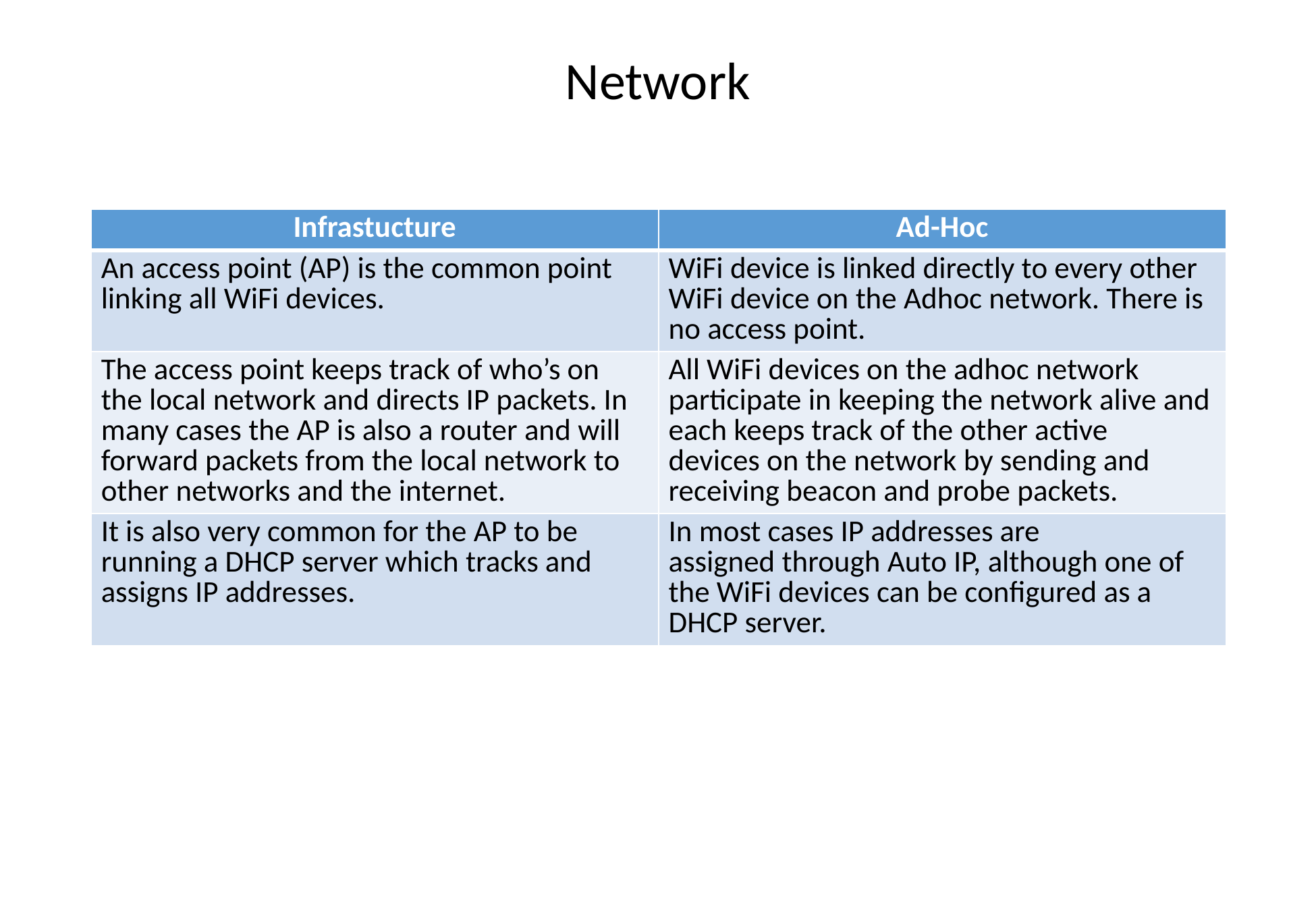

# Network
| Infrastucture | Ad-Hoc |
| --- | --- |
| An access point (AP) is the common point linking all WiFi devices. | WiFi device is linked directly to every other WiFi device on the Adhoc network. There is no access point. |
| The access point keeps track of who’s on the local network and directs IP packets. In many cases the AP is also a router and will forward packets from the local network to other networks and the internet. | All WiFi devices on the adhoc network participate in keeping the network alive and each keeps track of the other active devices on the network by sending and receiving beacon and probe packets. |
| It is also very common for the AP to be running a DHCP server which tracks and assigns IP addresses. | In most cases IP addresses are assigned through Auto IP, although one of the WiFi devices can be configured as a DHCP server. |